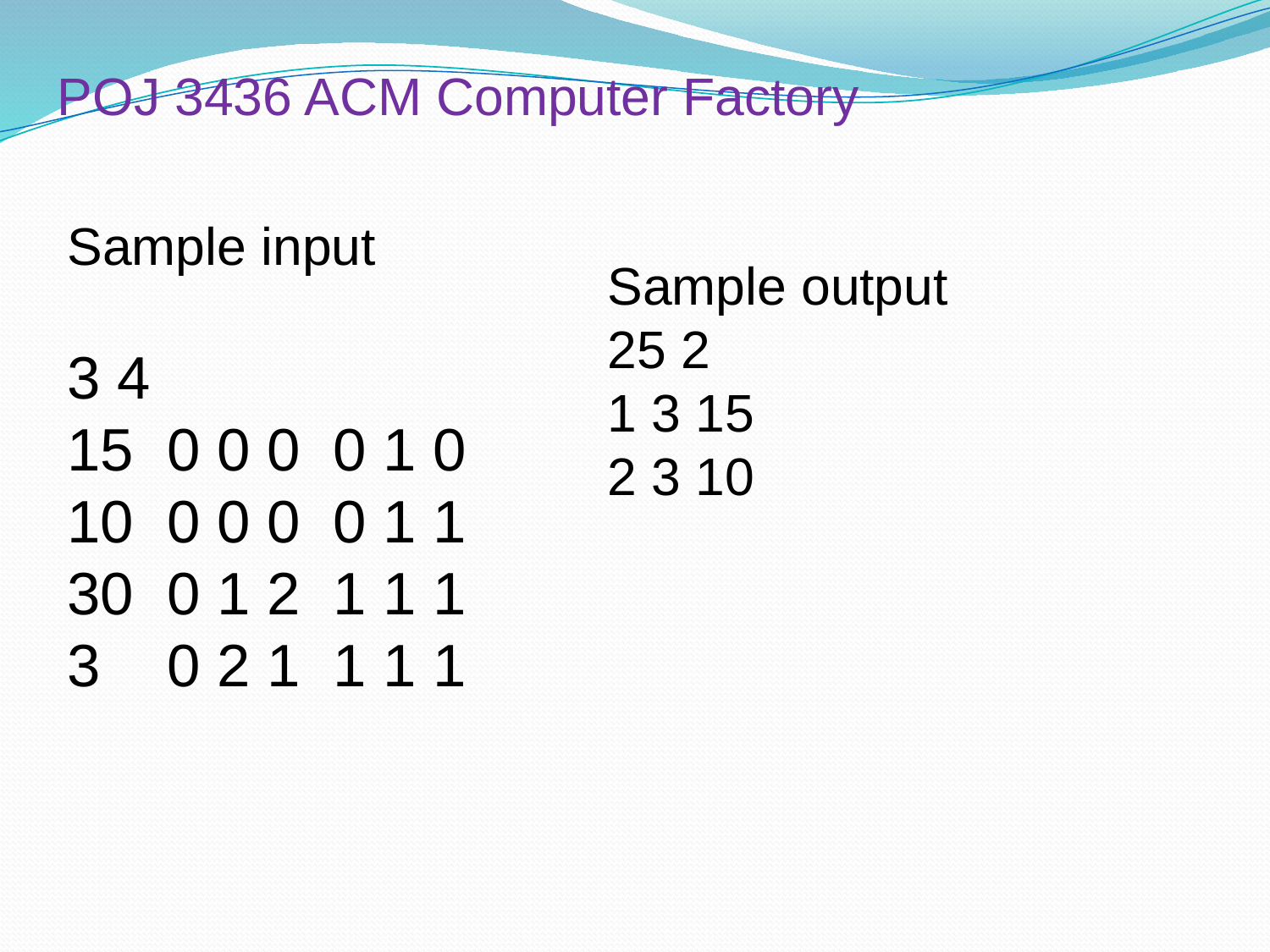

POJ 3436 ACM Computer Factory
Sample input

3 4
15  0 0 0  0 1 0
10  0 0 0  0 1 1
30  0 1 2  1 1 1
3    0 2 1  1 1 1
Sample output
25 2
1 3 15
2 3 10